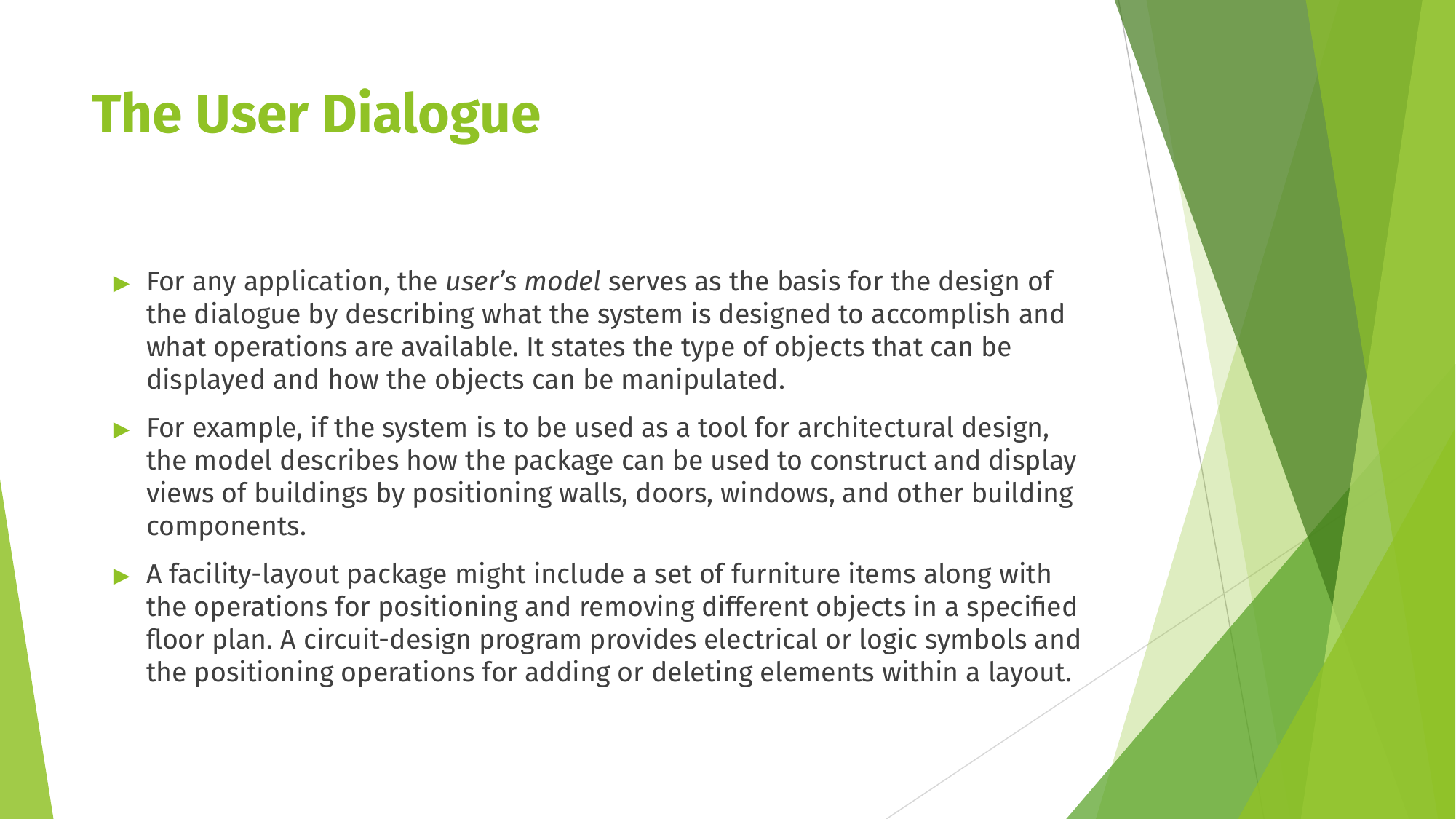

# The User Dialogue
For any application, the user’s model serves as the basis for the design of the dialogue by describing what the system is designed to accomplish and what operations are available. It states the type of objects that can be displayed and how the objects can be manipulated.
For example, if the system is to be used as a tool for architectural design, the model describes how the package can be used to construct and display views of buildings by positioning walls, doors, windows, and other building components.
A facility-layout package might include a set of furniture items along with the operations for positioning and removing different objects in a specified floor plan. A circuit-design program provides electrical or logic symbols and the positioning operations for adding or deleting elements within a layout.